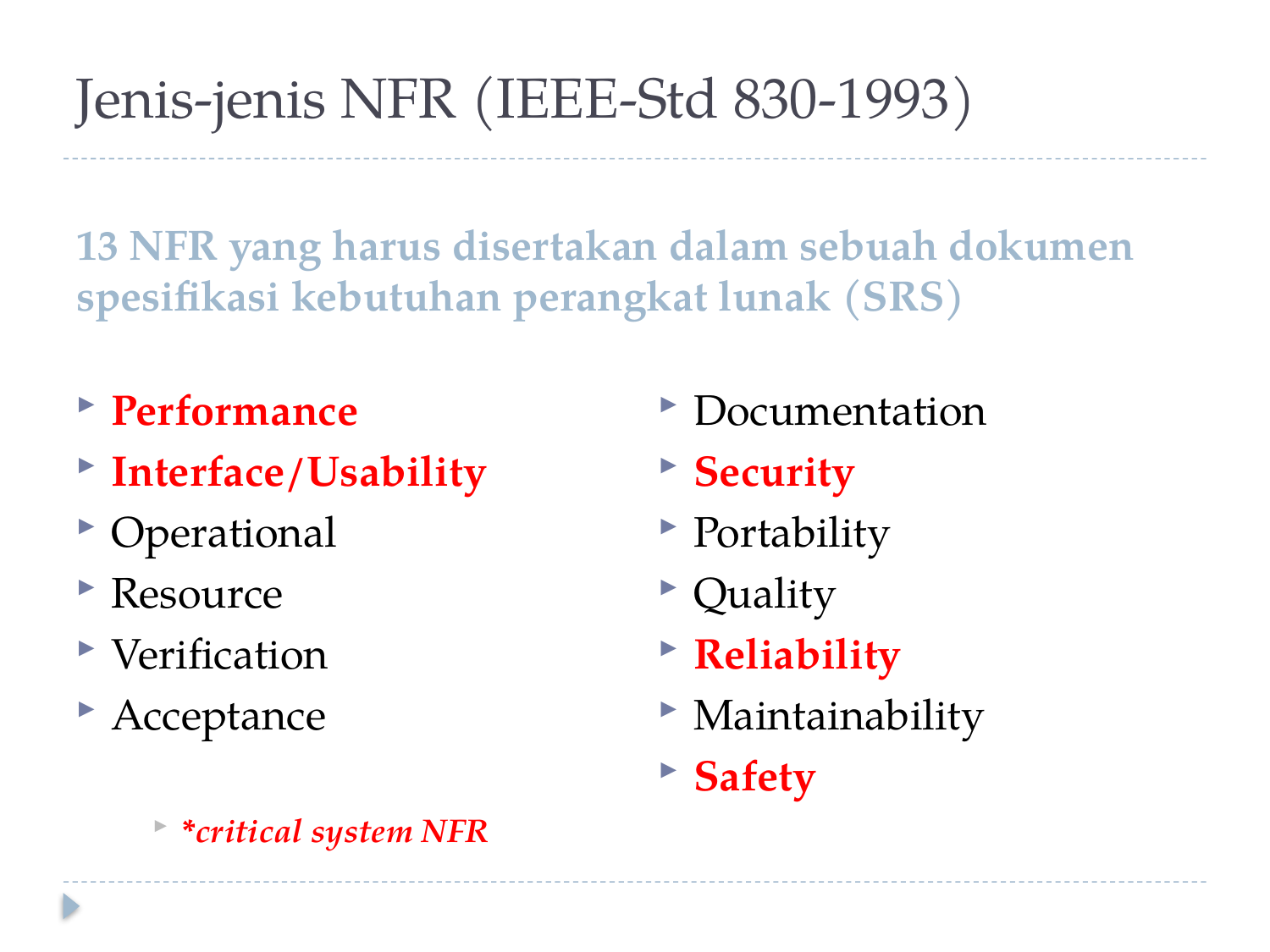

# Jenis-jenis NFR (IEEE-Std 830-1993)
13 NFR yang harus disertakan dalam sebuah dokumen spesifikasi kebutuhan perangkat lunak (SRS)
Performance
Interface/Usability
Operational
Resource
Verification
Acceptance

*critical system NFR
Documentation
Security
Portability
Quality
Reliability
Maintainability
Safety